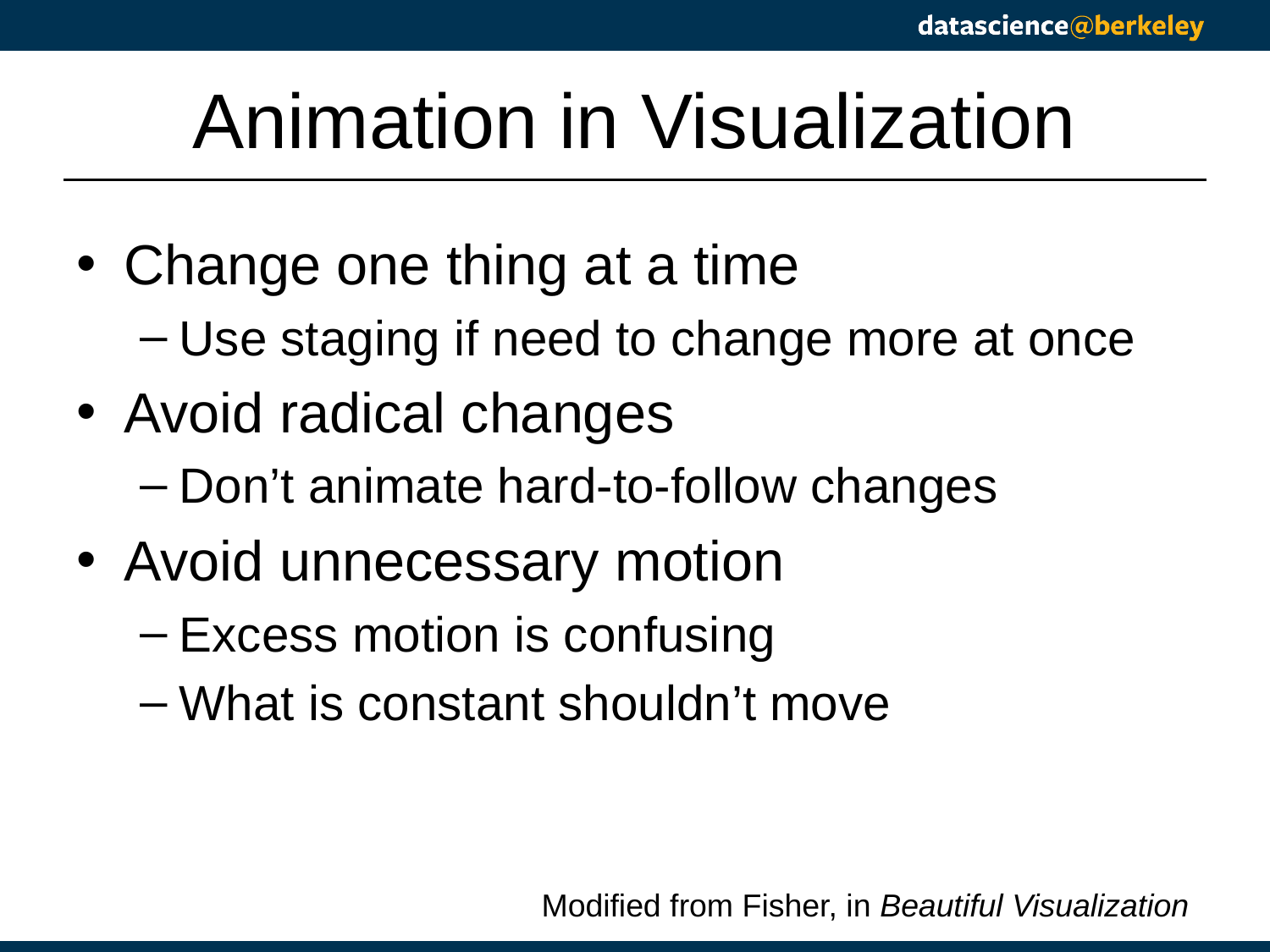

# Animation in Visualization
Change one thing at a time
Use staging if need to change more at once
Avoid radical changes
Don’t animate hard-to-follow changes
Avoid unnecessary motion
Excess motion is confusing
What is constant shouldn’t move

Modified from Fisher, in Beautiful Visualization